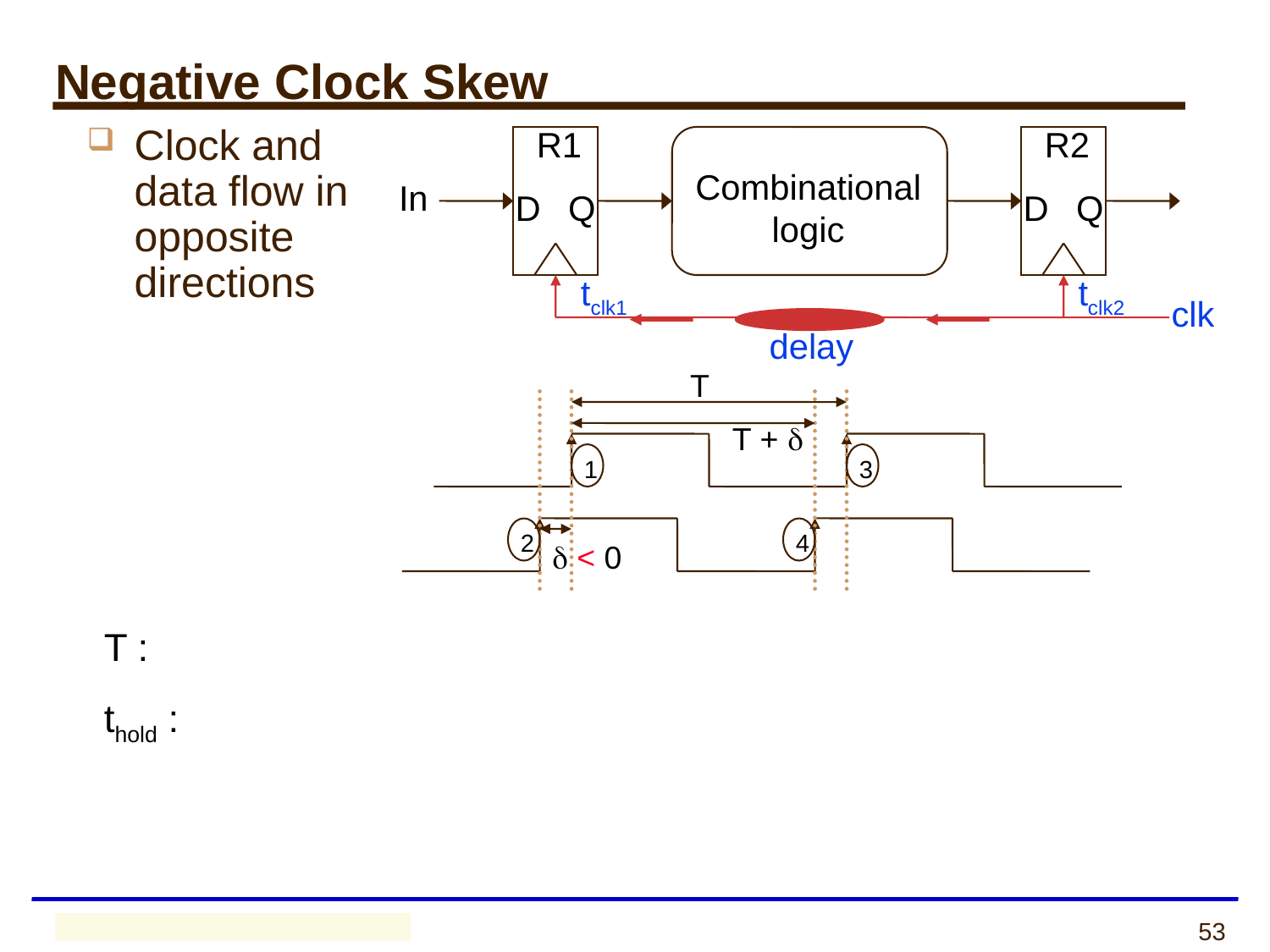

# Negative Clock Skew
R1
R2
Clock and data flow in opposite directions

Combinational
logic
In
D
Q
D
Q

tclk1
tclk2

clk

delay

T

T + δ

1

3

2

4

δ < 0

T :
thold :